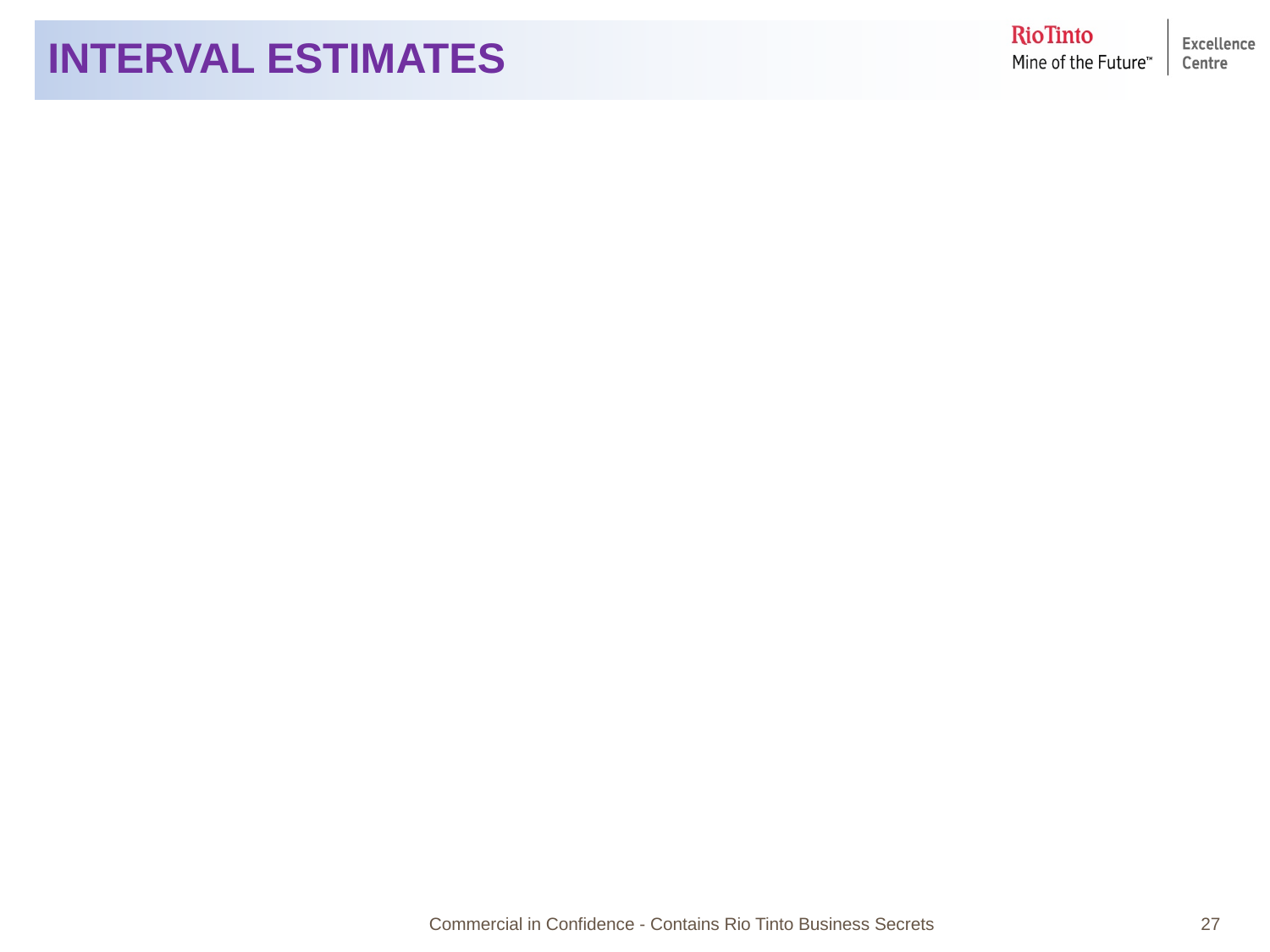

# INTERVAL ESTIMATES

Commercial in Confidence - Contains Rio Tinto Business Secrets
27